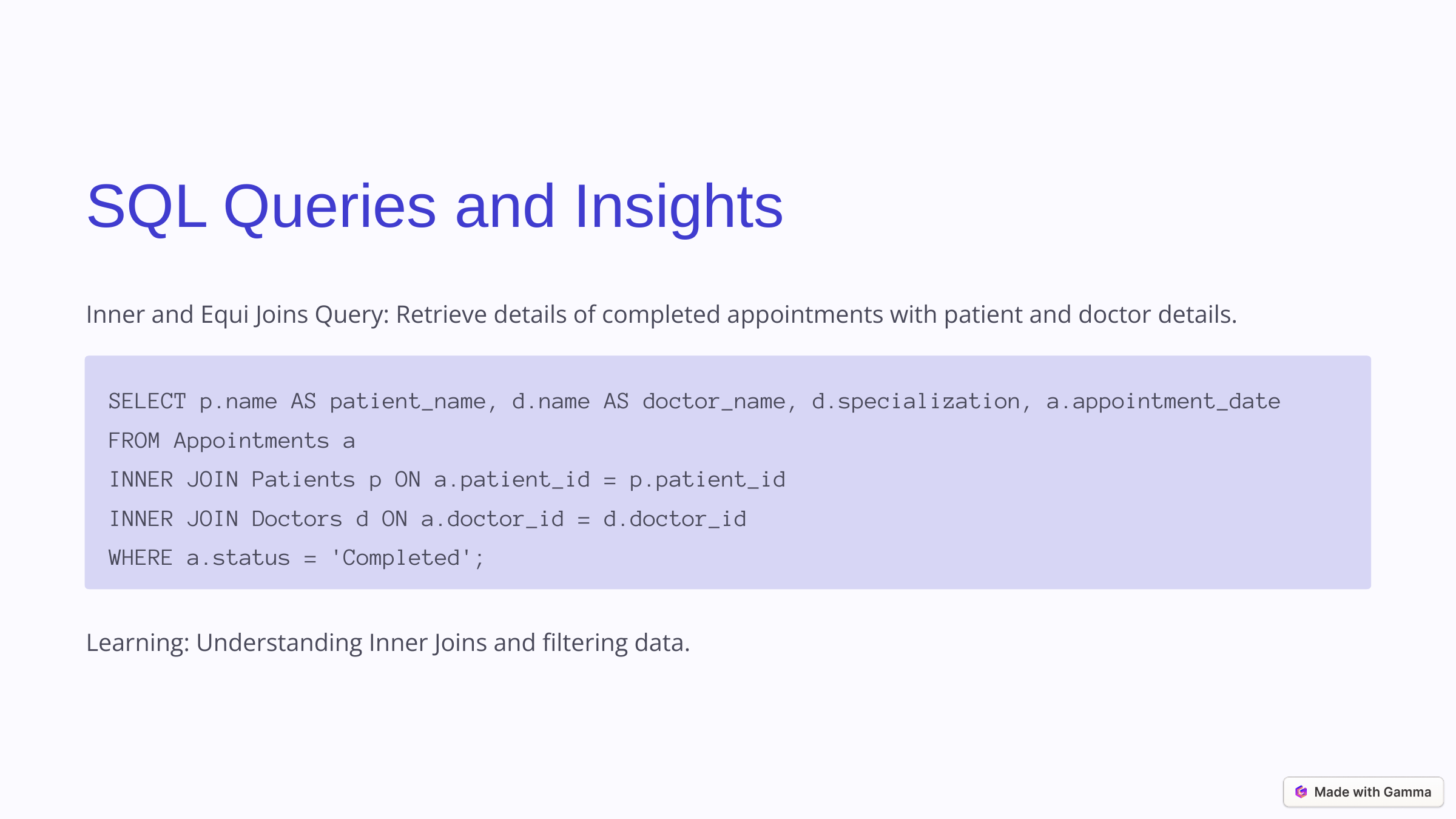

SQL Queries and Insights
Inner and Equi Joins Query: Retrieve details of completed appointments with patient and doctor details.

SELECT p.name AS patient_name, d.name AS doctor_name, d.specialization, a.appointment_date
FROM Appointments a
INNER JOIN Patients p ON a.patient_id = p.patient_id
INNER JOIN Doctors d ON a.doctor_id = d.doctor_id
WHERE a.status = 'Completed';
Learning: Understanding Inner Joins and filtering data.